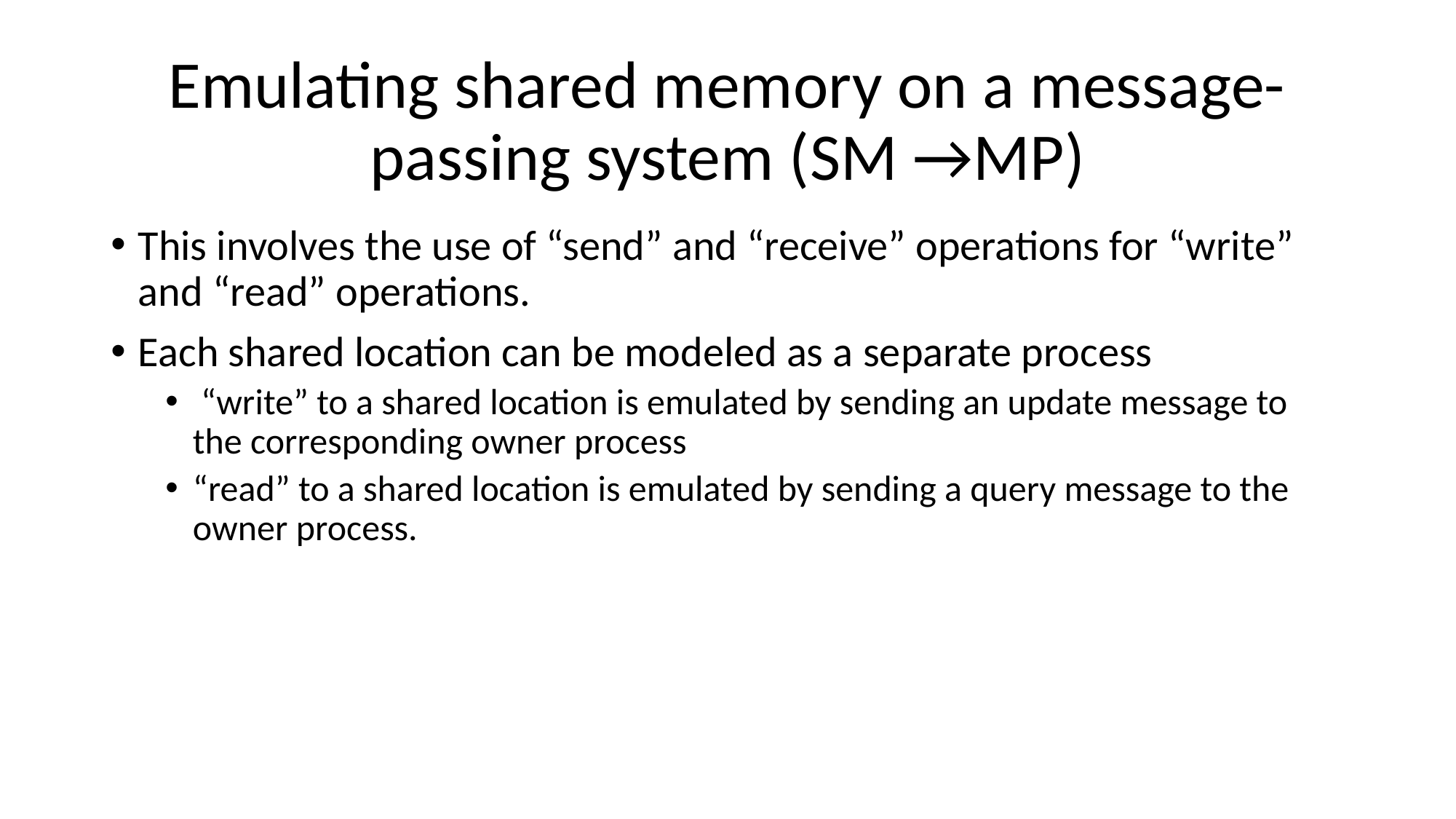

# Emulating shared memory on a message-passing system (SM →MP)
This involves the use of “send” and “receive” operations for “write” and “read” operations.
Each shared location can be modeled as a separate process
 “write” to a shared location is emulated by sending an update message to the corresponding owner process
“read” to a shared location is emulated by sending a query message to the owner process.